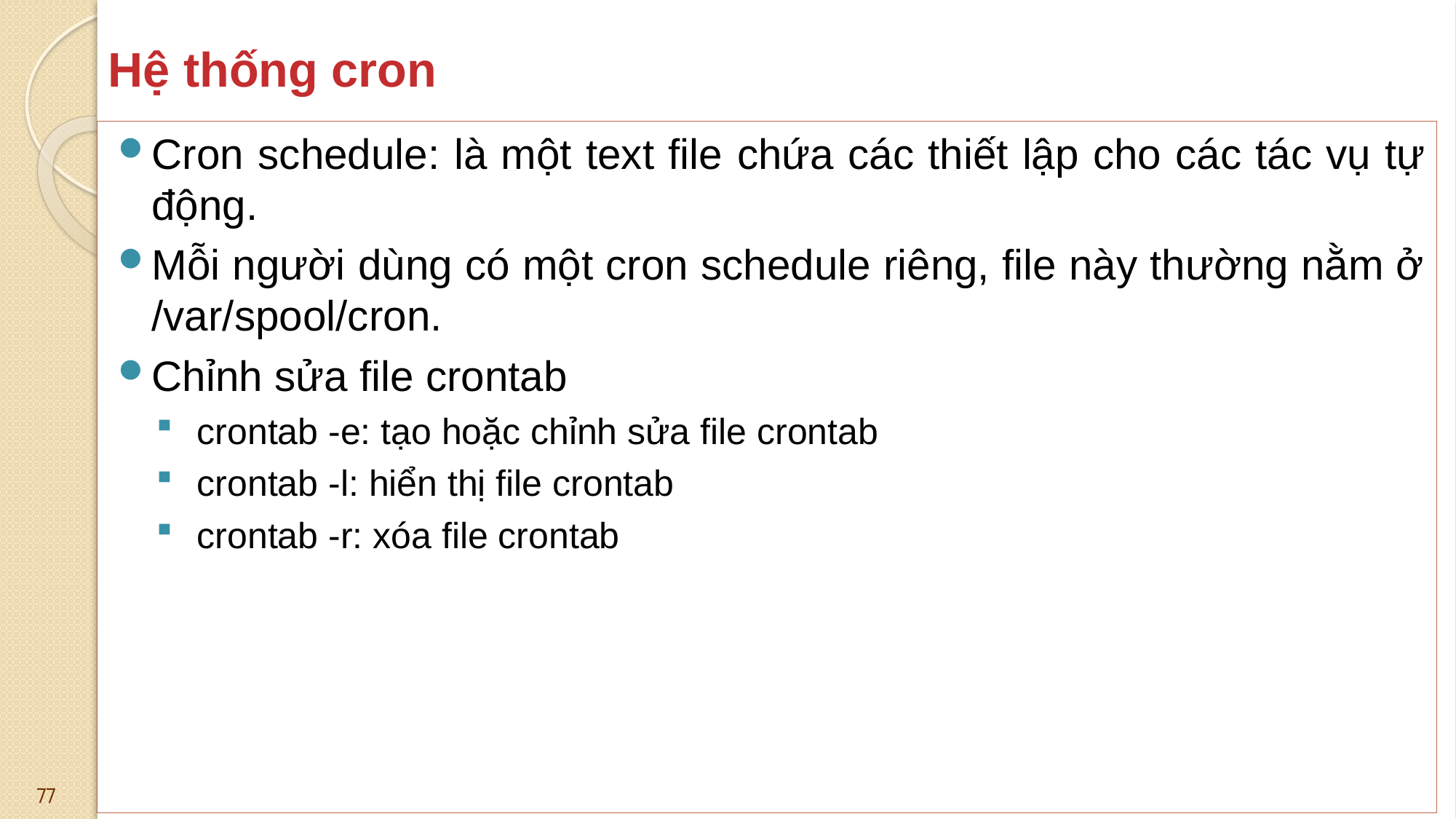

# Hệ thống cron
Cron schedule: là một text file chứa các thiết lập cho các tác vụ tự động.
Mỗi người dùng có một cron schedule riêng, file này thường nằm ở /var/spool/cron.
Chỉnh sửa file crontab
crontab -e: tạo hoặc chỉnh sửa file crontab
crontab -l: hiển thị file crontab
crontab -r: xóa file crontab

77